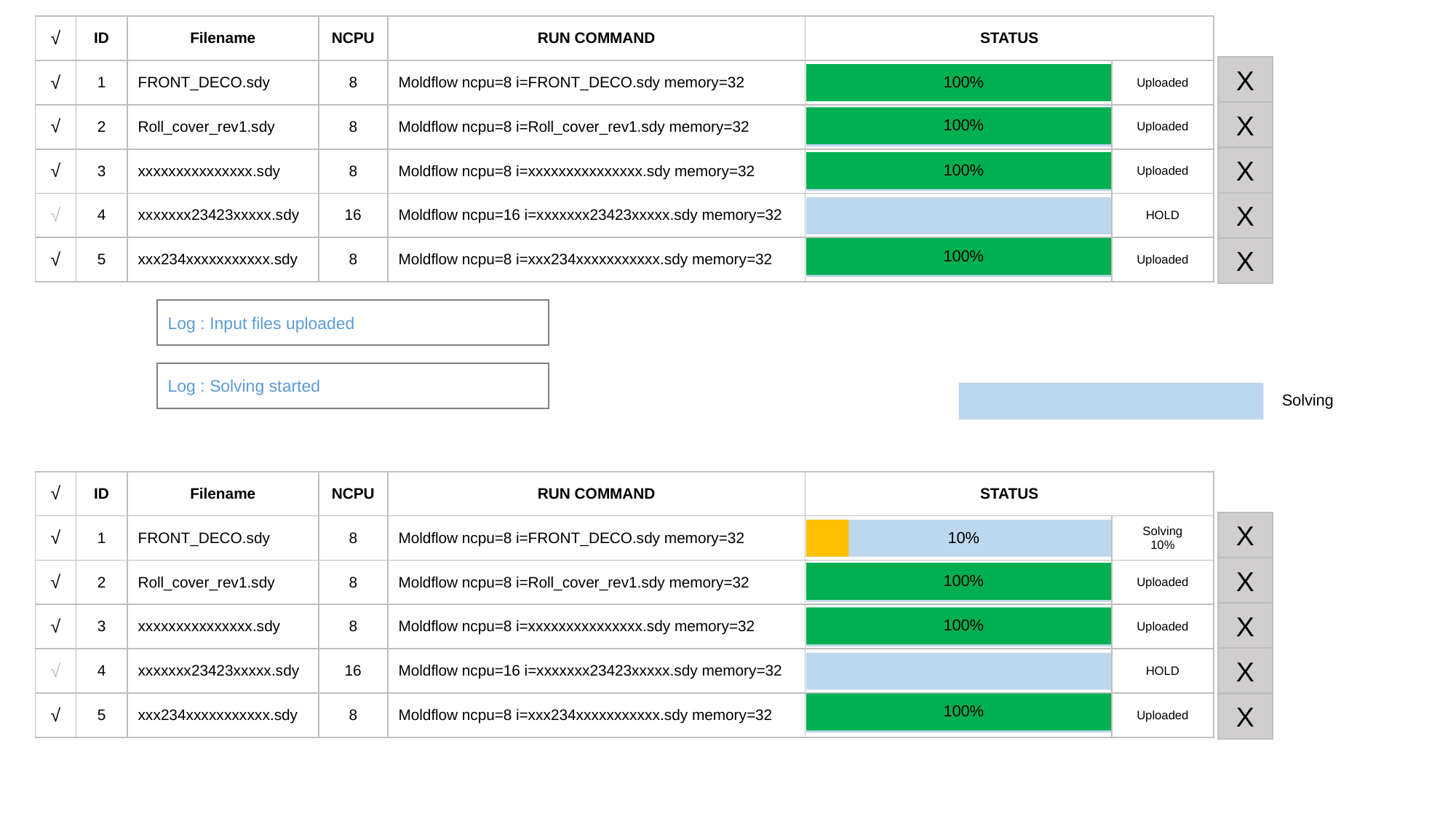

| √ | ID | Filename | NCPU | RUN COMMAND | STATUS |  |
| --- | --- | --- | --- | --- | --- | --- |
| √ | 1 | FRONT\_DECO.sdy | 8 | Moldflow ncpu=8 i=FRONT\_DECO.sdy memory=32 |  | Uploaded |
| √ | 2 | Roll\_cover\_rev1.sdy | 8 | Moldflow ncpu=8 i=Roll\_cover\_rev1.sdy memory=32 |  | Uploaded |
| √ | 3 | xxxxxxxxxxxxxxx.sdy | 8 | Moldflow ncpu=8 i=xxxxxxxxxxxxxxx.sdy memory=32 |  | Uploaded |
| √ | 4 | xxxxxxx23423xxxxx.sdy | 16 | Moldflow ncpu=16 i=xxxxxxx23423xxxxx.sdy memory=32 |  | HOLD |
| √ | 5 | xxx234xxxxxxxxxxx.sdy | 8 | Moldflow ncpu=8 i=xxx234xxxxxxxxxxx.sdy memory=32 |  | Uploaded |
X
100%

X
100%

X
100%

X

100%

X

Log : Input files uploaded
Log : Solving started
Solving

| √ | ID | Filename | NCPU | RUN COMMAND | STATUS |  |
| --- | --- | --- | --- | --- | --- | --- |
| √ | 1 | FRONT\_DECO.sdy | 8 | Moldflow ncpu=8 i=FRONT\_DECO.sdy memory=32 |  | Solving 10% |
| √ | 2 | Roll\_cover\_rev1.sdy | 8 | Moldflow ncpu=8 i=Roll\_cover\_rev1.sdy memory=32 |  | Uploaded |
| √ | 3 | xxxxxxxxxxxxxxx.sdy | 8 | Moldflow ncpu=8 i=xxxxxxxxxxxxxxx.sdy memory=32 |  | Uploaded |
| √ | 4 | xxxxxxx23423xxxxx.sdy | 16 | Moldflow ncpu=16 i=xxxxxxx23423xxxxx.sdy memory=32 |  | HOLD |
| √ | 5 | xxx234xxxxxxxxxxx.sdy | 8 | Moldflow ncpu=8 i=xxx234xxxxxxxxxxx.sdy memory=32 |  | Uploaded |
X
10%

X
100%

X
100%

X

100%

X